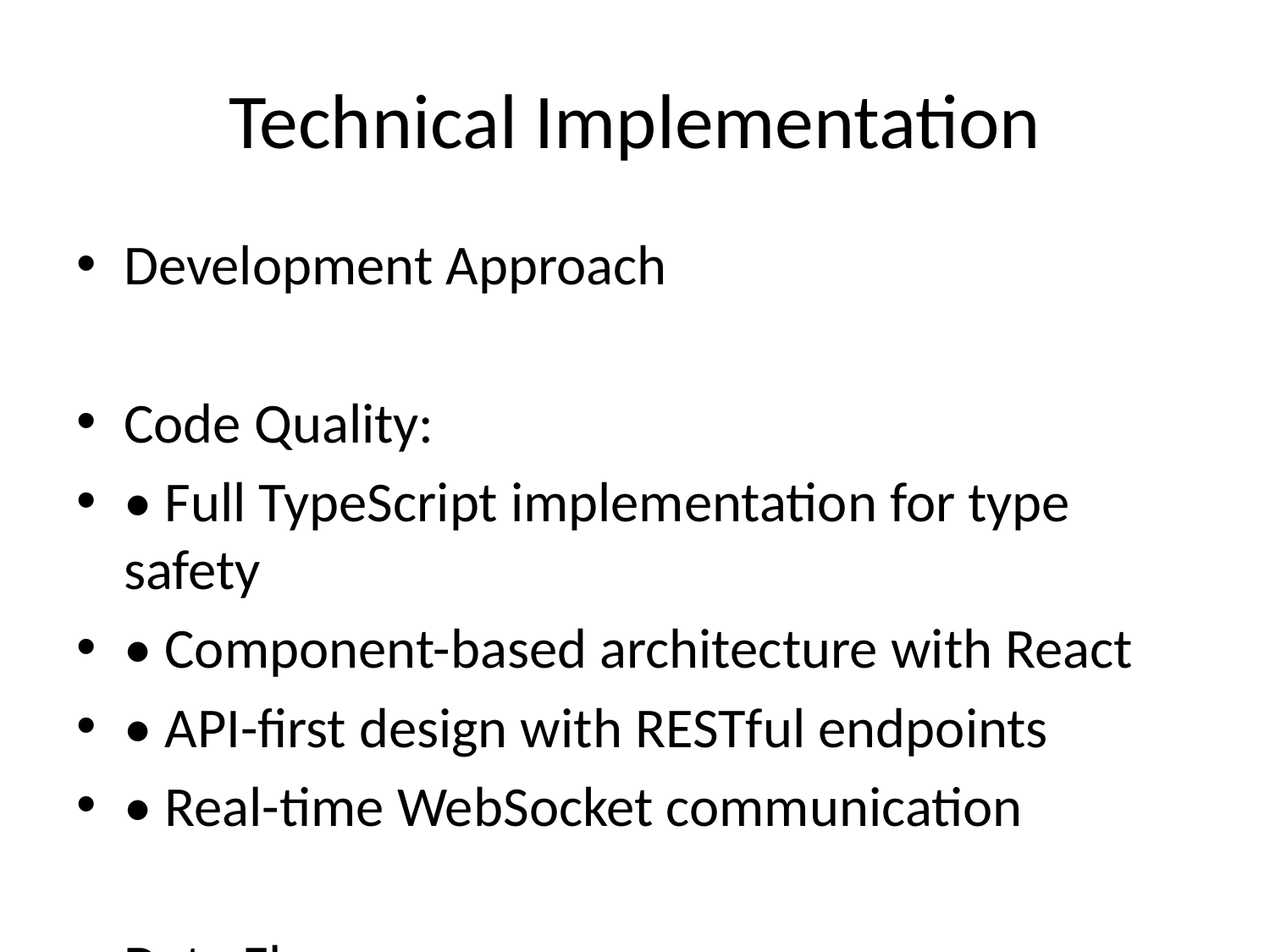

# Technical Implementation
Development Approach

Code Quality:
• Full TypeScript implementation for type safety
• Component-based architecture with React
• API-first design with RESTful endpoints
• Real-time WebSocket communication

Data Flow:
1. Client connects to WebSocket server
2. Location updates sent from driver device
3. Server broadcasts updates to all connected clients
4. Database updated with location and passenger data
5. Analytics refreshed in real-time

Deployment:
• Replit-optimized development environment
• PostgreSQL database with connection pooling
• Automated build process with Vite and ESBuild